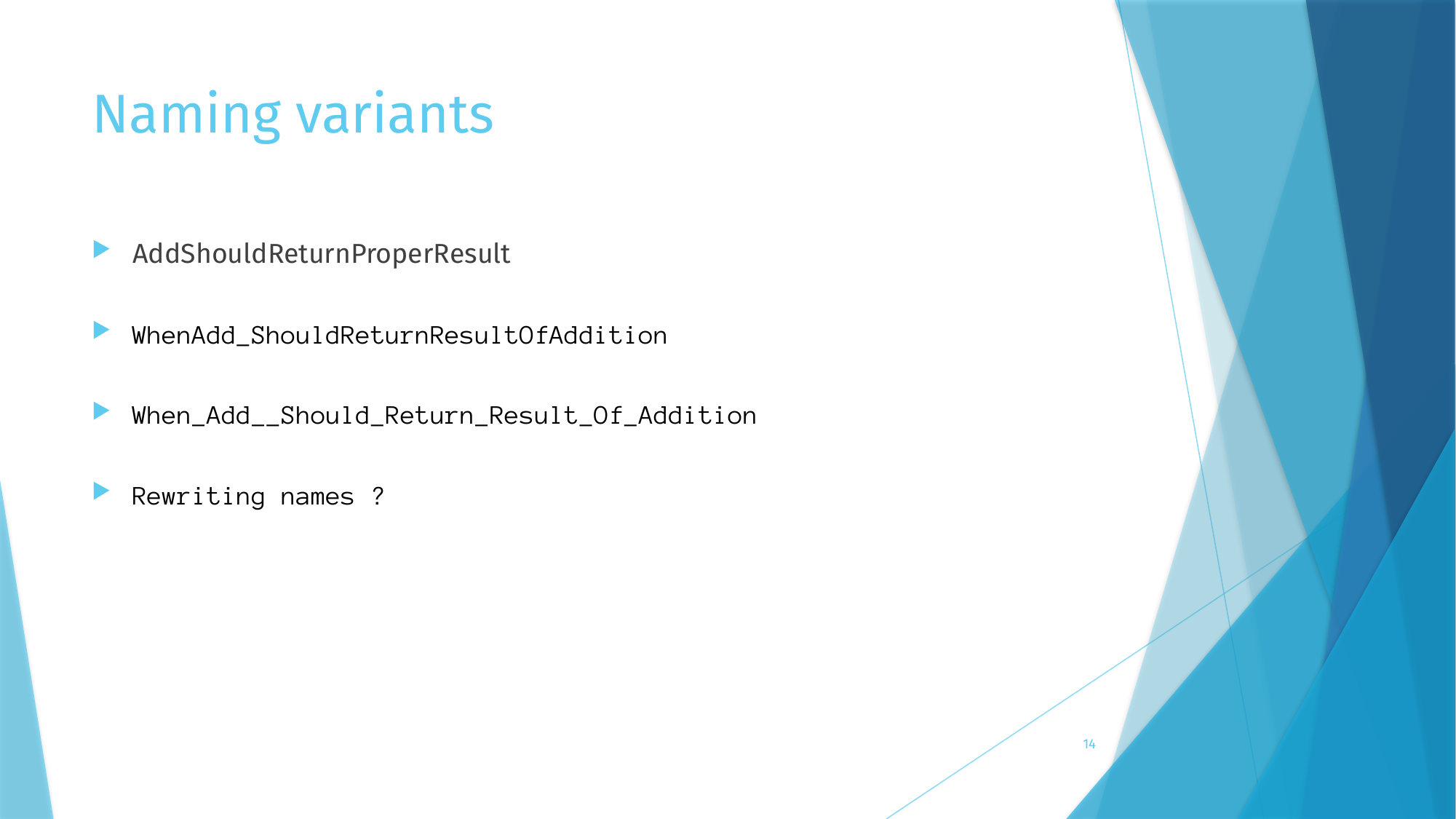

# Naming variants
AddShouldReturnProperResult
WhenAdd_ShouldReturnResultOfAddition
When_Add__Should_Return_Result_Of_Addition
Rewriting names ?

14